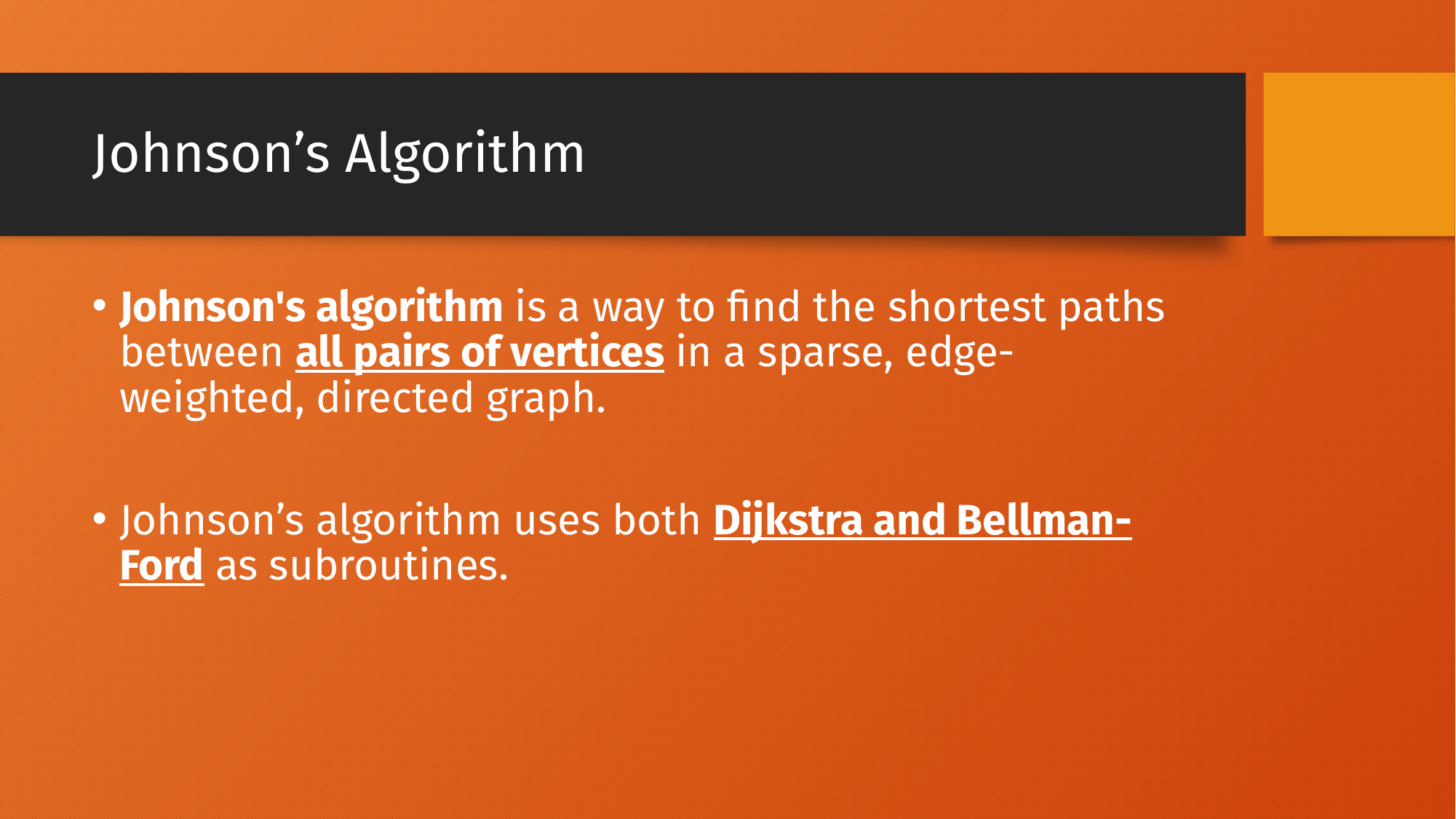

# Johnson’s Algorithm
Johnson's algorithm is a way to find the shortest paths between all pairs of vertices in a sparse, edge-weighted, directed graph.

Johnson’s algorithm uses both Dijkstra and Bellman-Ford as subroutines.